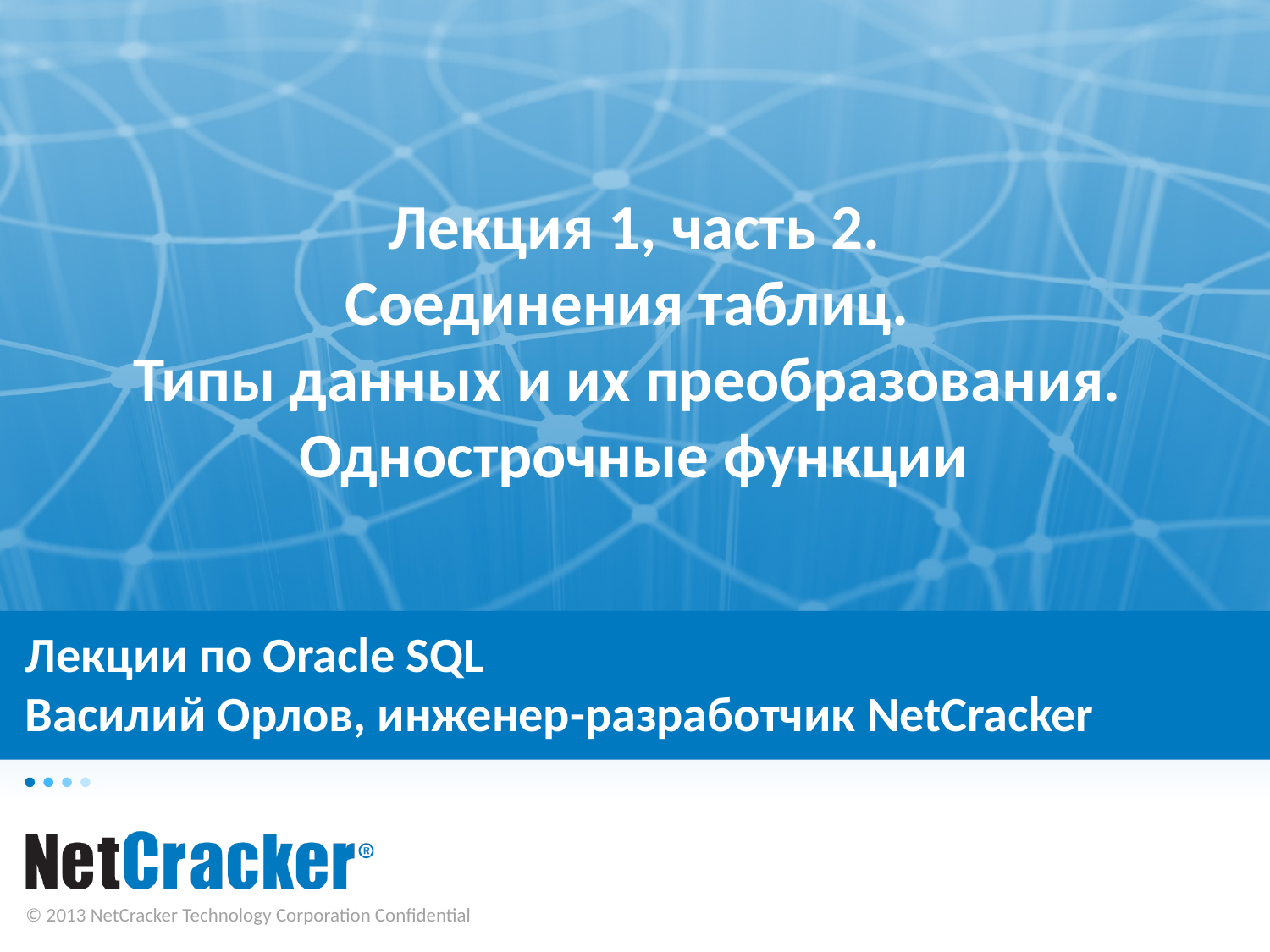

Лекция 1, часть 2.
Соединения таблиц.
Типы данных и их преобразования.
Однострочные функции
# Лекции по Oracle SQL Василий Орлов, инженер-разработчик NetCracker